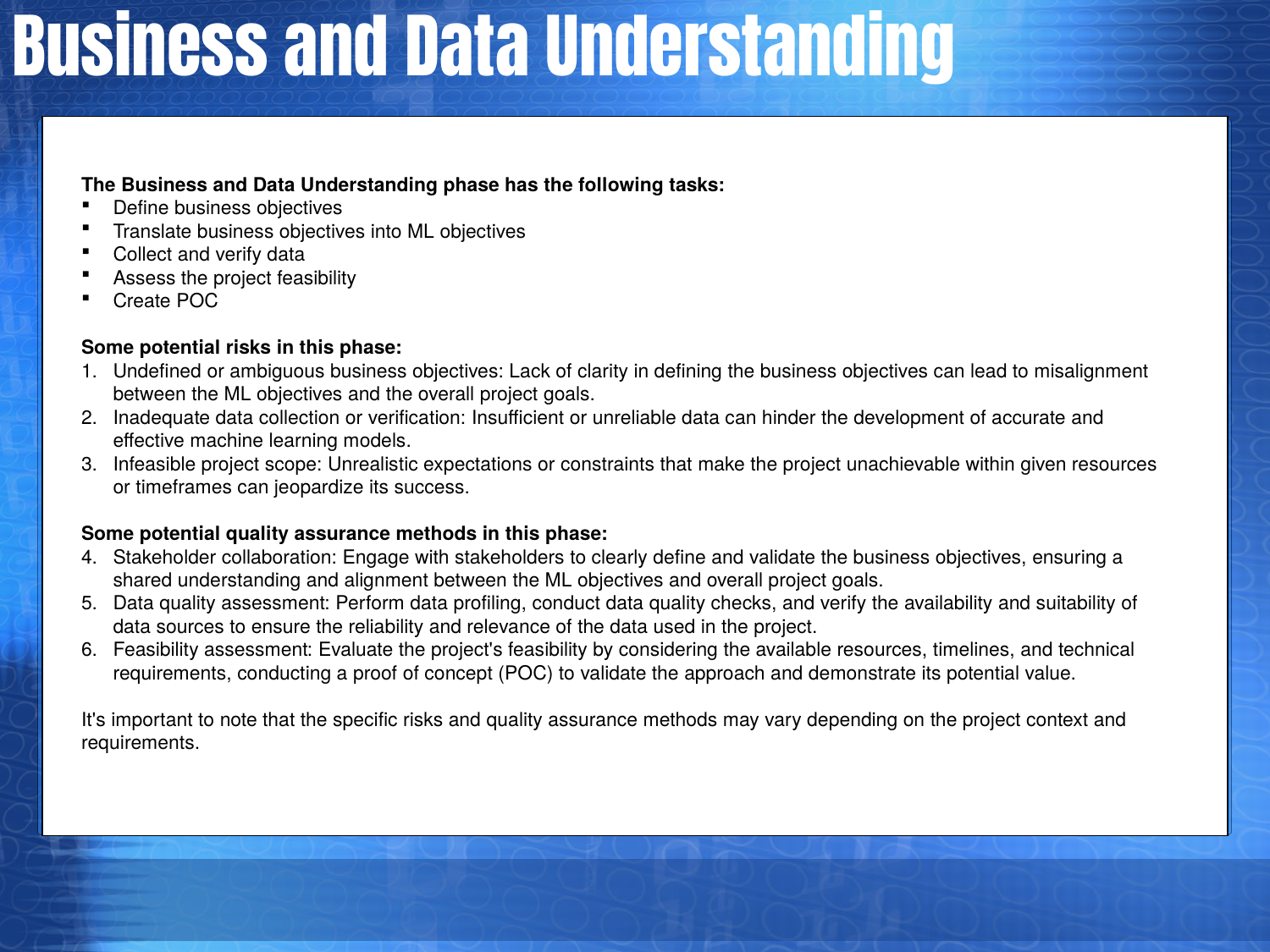

# Business and Data Understanding

The Business and Data Understanding phase has the following tasks:
Define business objectives
Translate business objectives into ML objectives
Collect and verify data
Assess the project feasibility
Create POC

Some potential risks in this phase:
Undefined or ambiguous business objectives: Lack of clarity in defining the business objectives can lead to misalignment between the ML objectives and the overall project goals.
Inadequate data collection or verification: Insufficient or unreliable data can hinder the development of accurate and effective machine learning models.
Infeasible project scope: Unrealistic expectations or constraints that make the project unachievable within given resources or timeframes can jeopardize its success.

Some potential quality assurance methods in this phase:
Stakeholder collaboration: Engage with stakeholders to clearly define and validate the business objectives, ensuring a shared understanding and alignment between the ML objectives and overall project goals.
Data quality assessment: Perform data profiling, conduct data quality checks, and verify the availability and suitability of data sources to ensure the reliability and relevance of the data used in the project.
Feasibility assessment: Evaluate the project's feasibility by considering the available resources, timelines, and technical requirements, conducting a proof of concept (POC) to validate the approach and demonstrate its potential value.

It's important to note that the specific risks and quality assurance methods may vary depending on the project context and requirements.